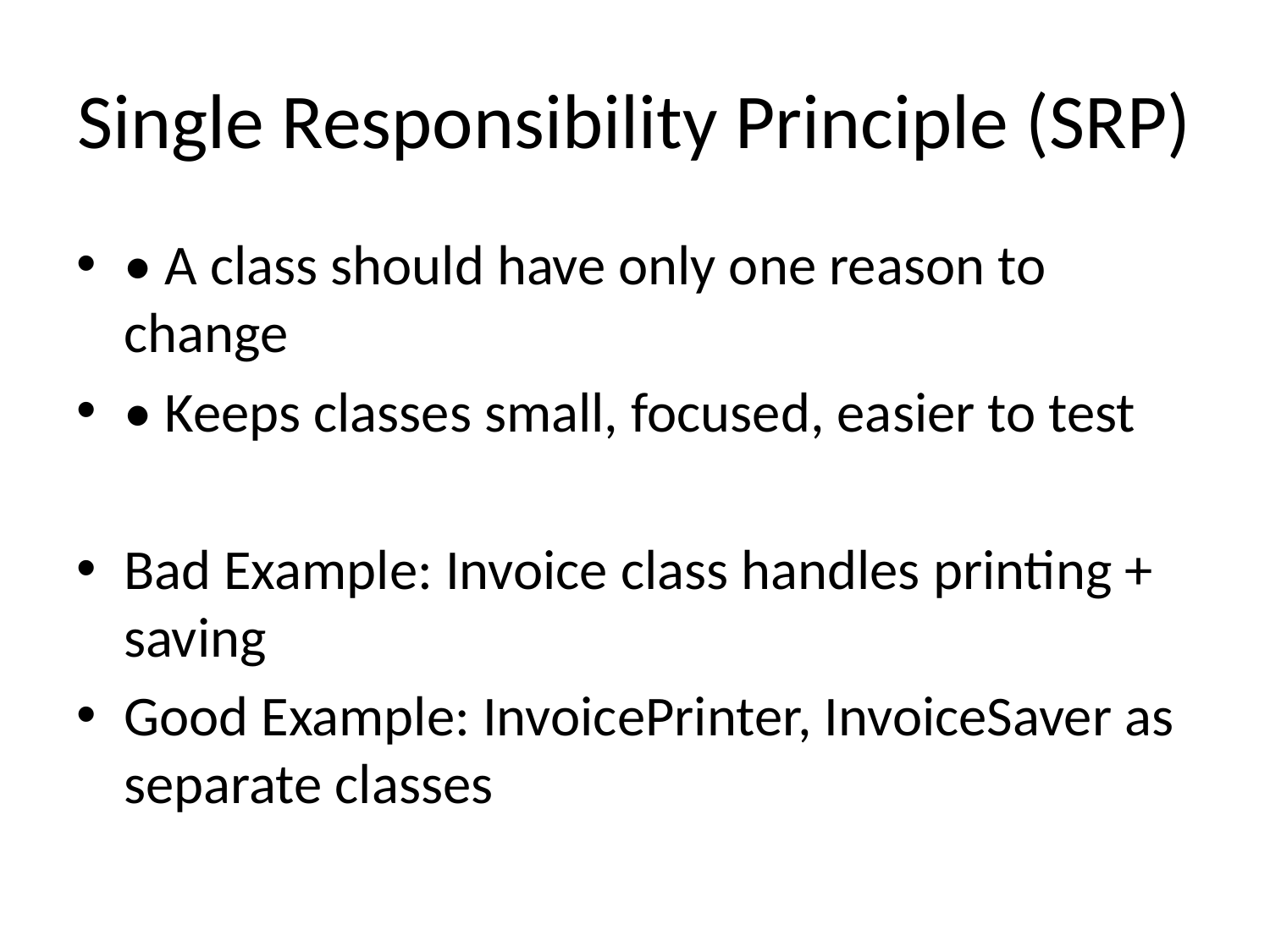

# Single Responsibility Principle (SRP)
• A class should have only one reason to change
• Keeps classes small, focused, easier to test

Bad Example: Invoice class handles printing + saving
Good Example: InvoicePrinter, InvoiceSaver as separate classes